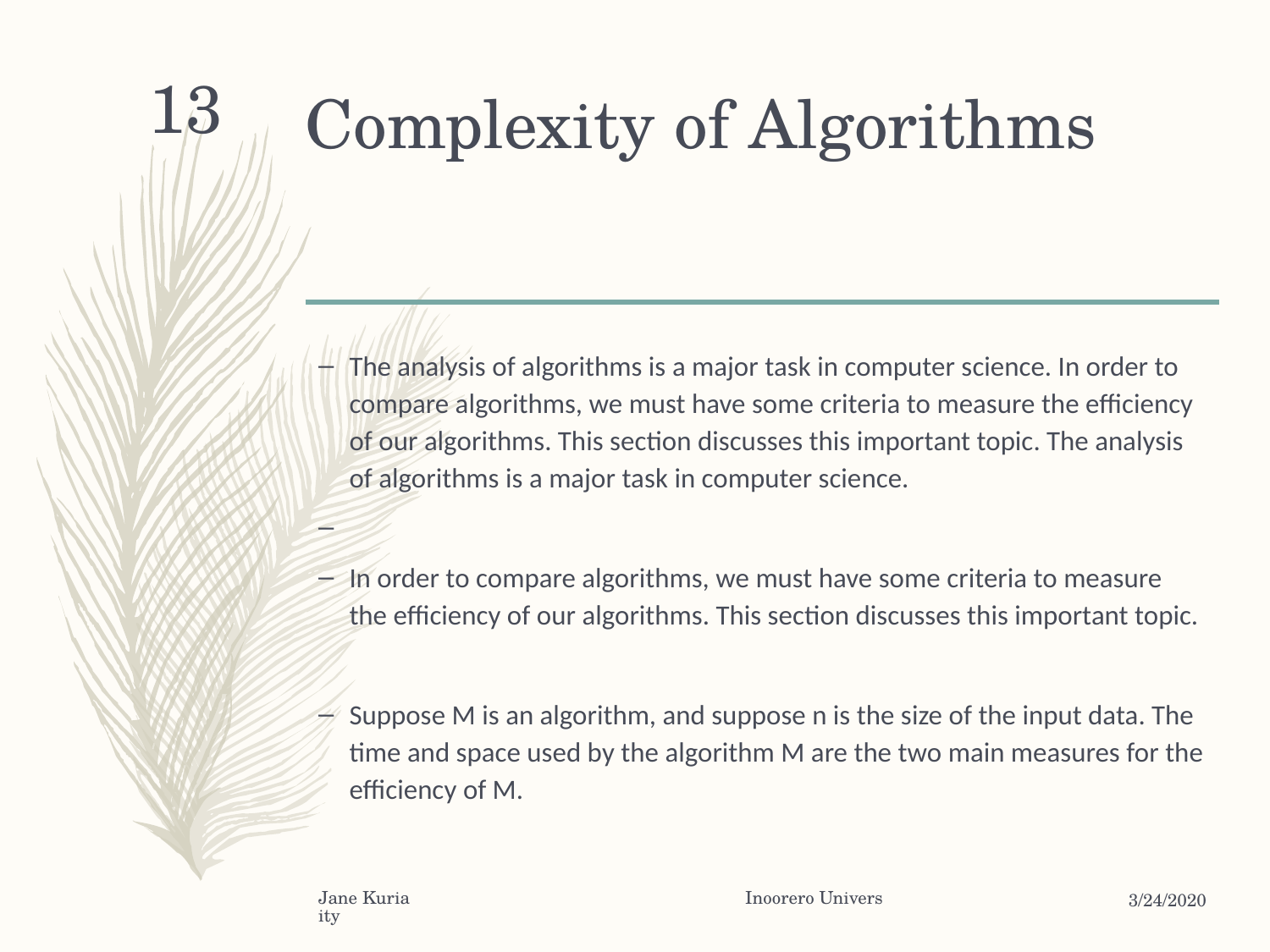

# Complexity of Algorithms
13
The analysis of algorithms is a major task in computer science. In order to compare algorithms, we must have some criteria to measure the efficiency of our algorithms. This section discusses this important topic. The analysis of algorithms is a major task in computer science.

In order to compare algorithms, we must have some criteria to measure the efficiency of our algorithms. This section discusses this important topic.

Suppose M is an algorithm, and suppose n is the size of the input data. The time and space used by the algorithm M are the two main measures for the efficiency of M.

Jane Kuria                                                                     Inoorero University
3/24/2020